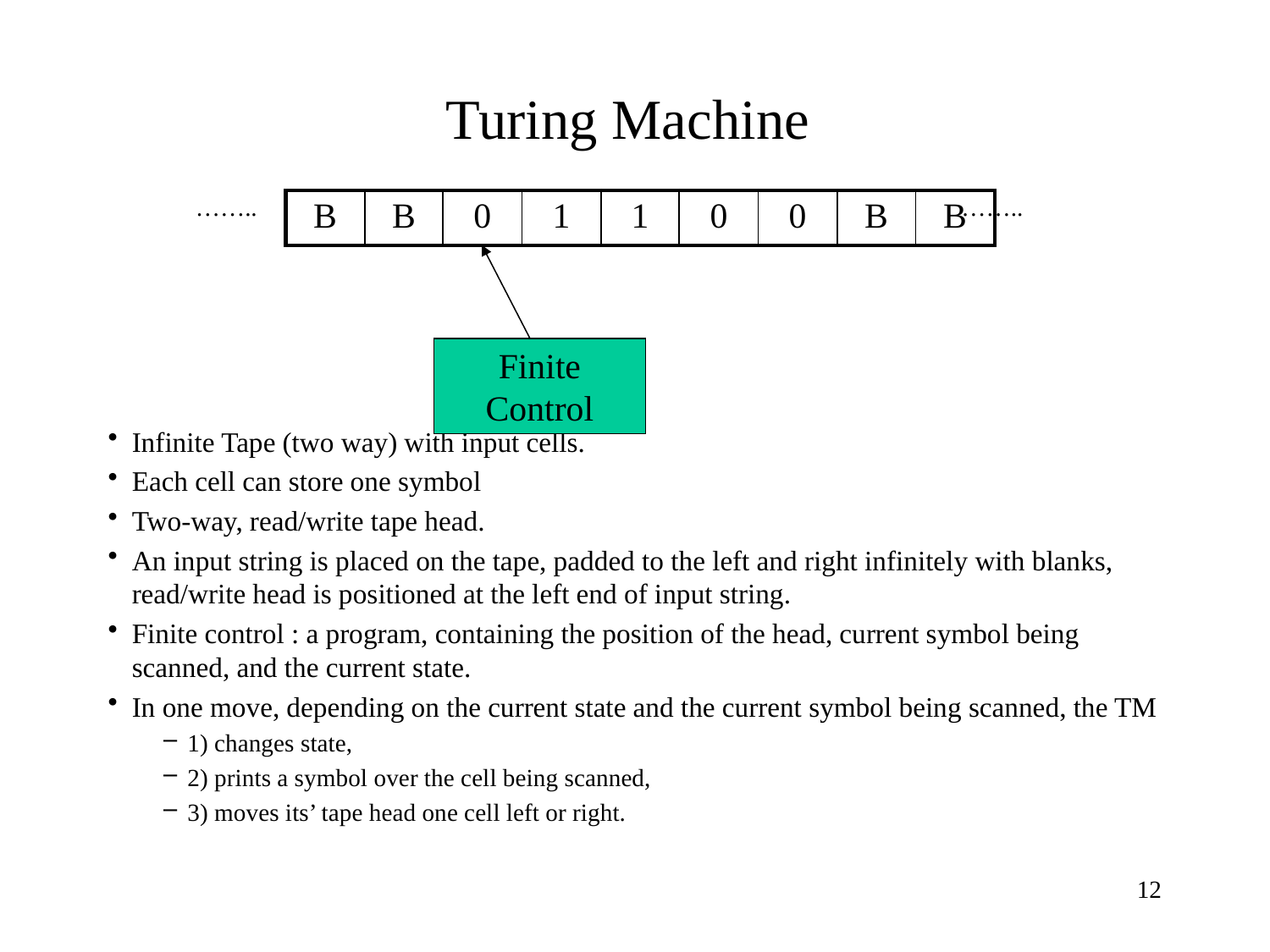

# Turing Machine
…….. 				                                          ……..

Infinite Tape (two way) with input cells.
Each cell can store one symbol
Two-way, read/write tape head.
An input string is placed on the tape, padded to the left and right infinitely with blanks, read/write head is positioned at the left end of input string.
Finite control : a program, containing the position of the head, current symbol being scanned, and the current state.
In one move, depending on the current state and the current symbol being scanned, the TM
1) changes state,
2) prints a symbol over the cell being scanned,
3) moves its’ tape head one cell left or right.
| B | B | 0 | 1 | 1 | 0 | 0 | B | B |
| --- | --- | --- | --- | --- | --- | --- | --- | --- |

Finite
Control
12